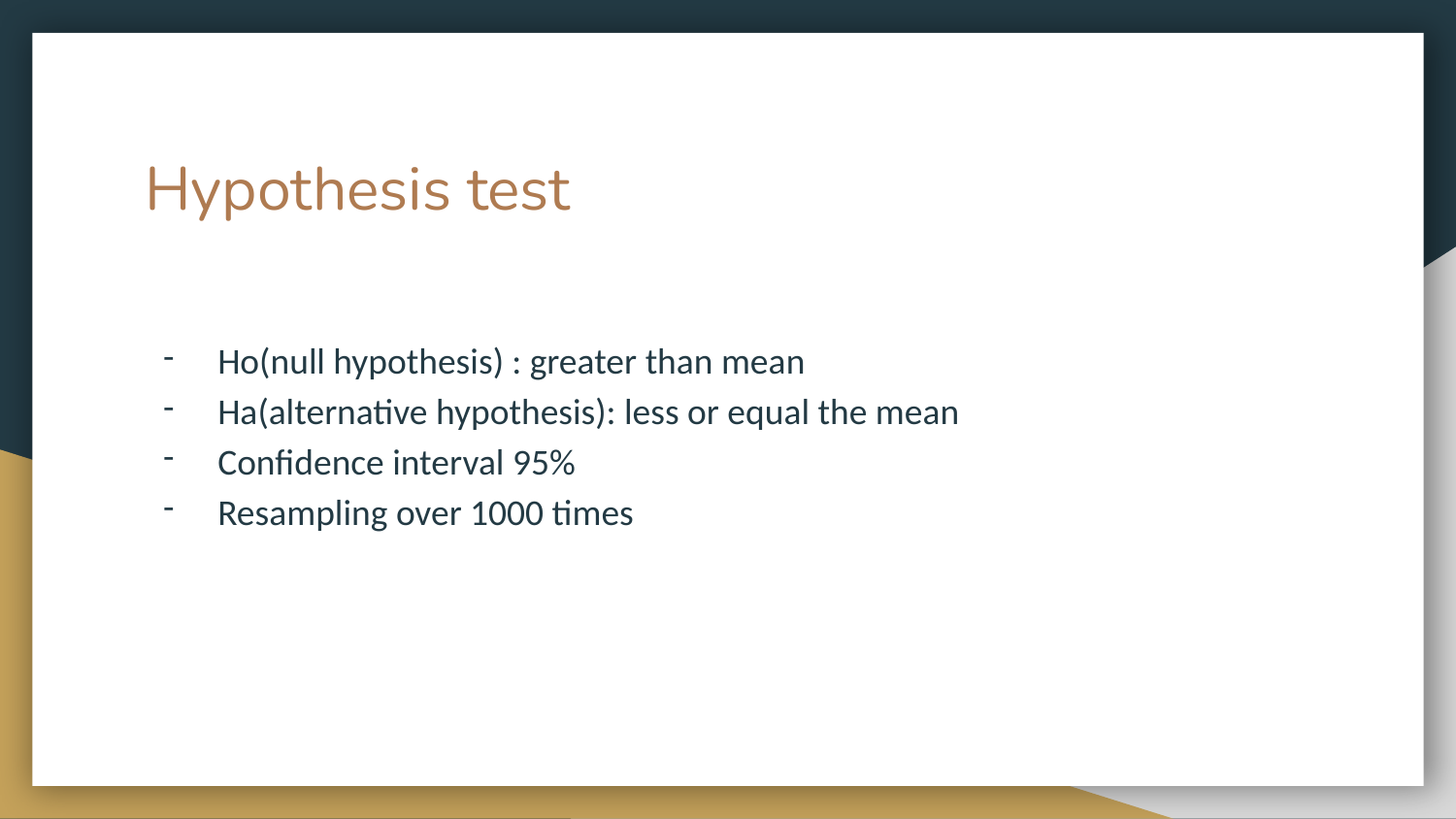

# Hypothesis test
Ho(null hypothesis) : greater than mean
Ha(alternative hypothesis): less or equal the mean
Confidence interval 95%
Resampling over 1000 times